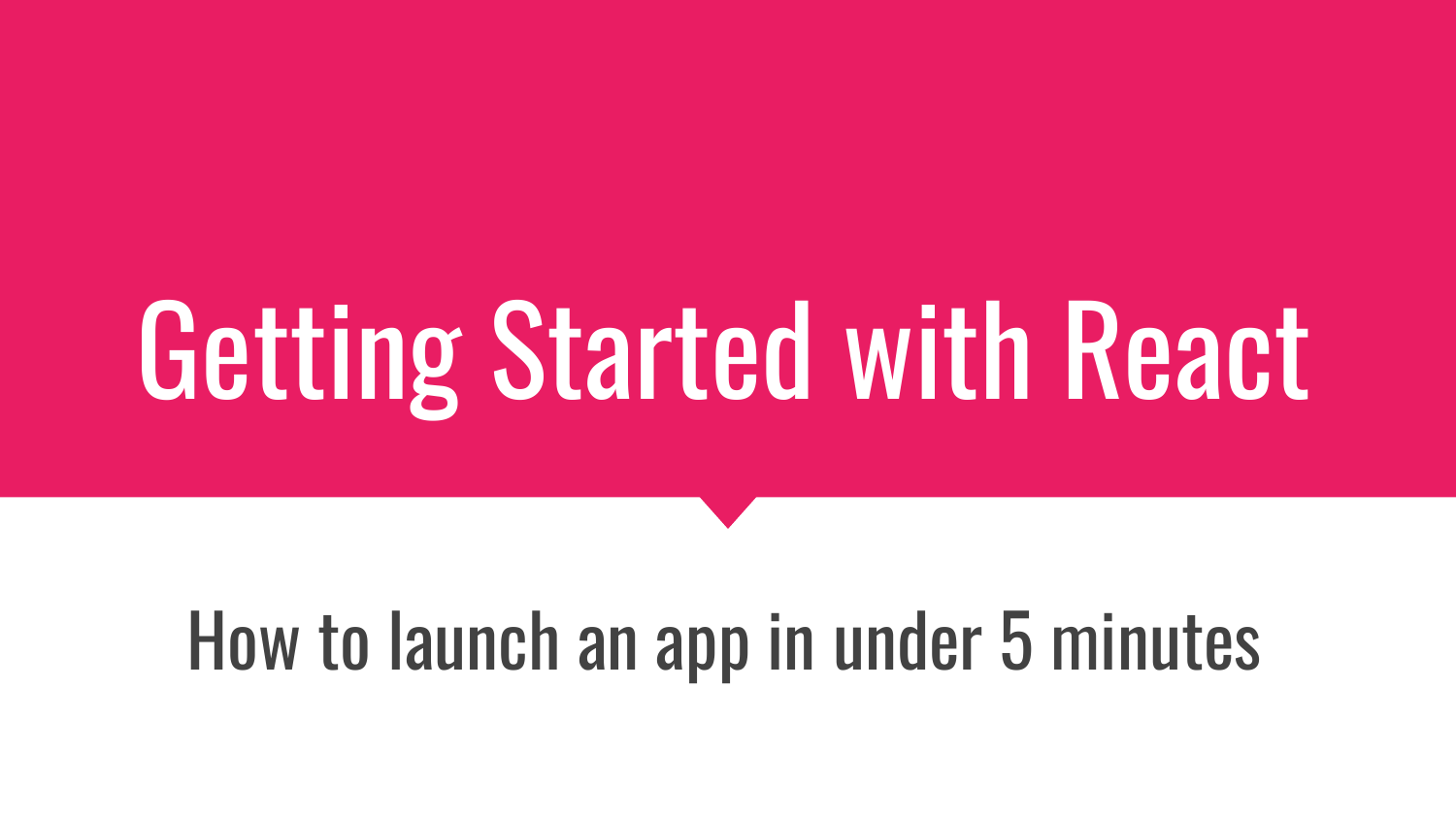

# Getting Started with React
How to launch an app in under 5 minutes